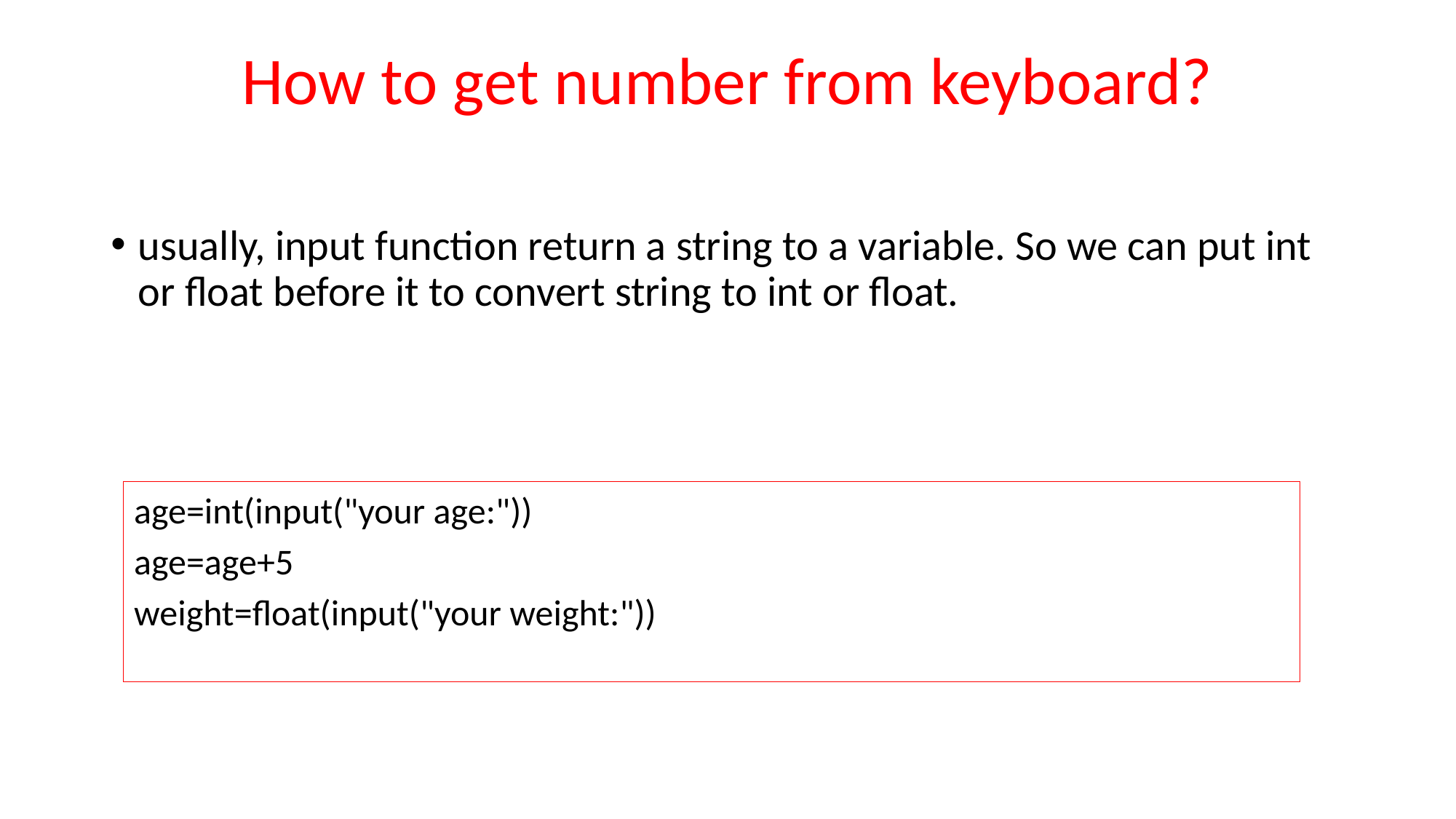

# How to get number from keyboard?
usually, input function return a string to a variable. So we can put int or float before it to convert string to int or float.

age=int(input("your age:"))
age=age+5
weight=float(input("your weight:"))